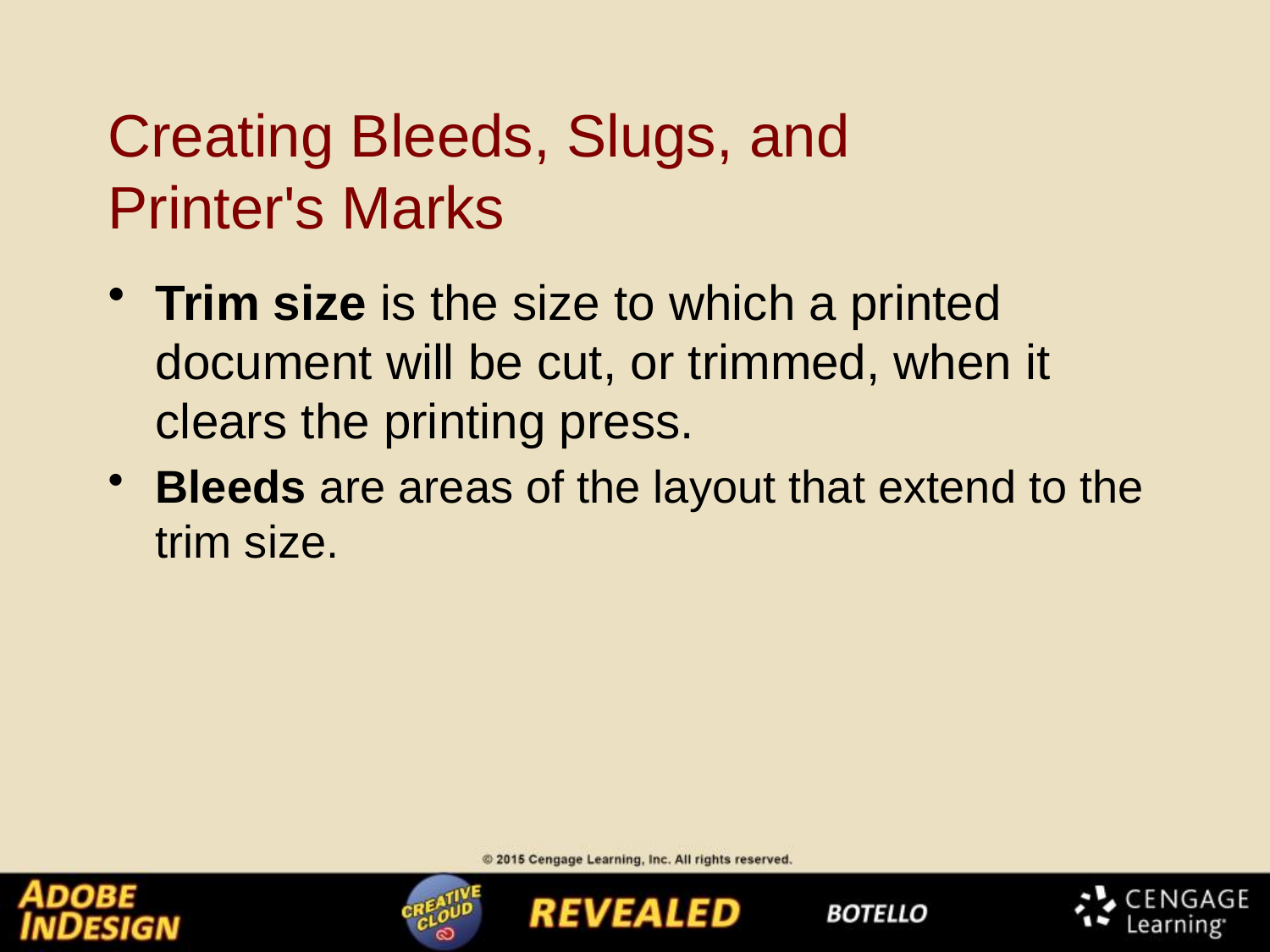

# Creating Bleeds, Slugs, and Printer's Marks
Trim size is the size to which a printed document will be cut, or trimmed, when it clears the printing press.
Bleeds are areas of the layout that extend to the trim size.